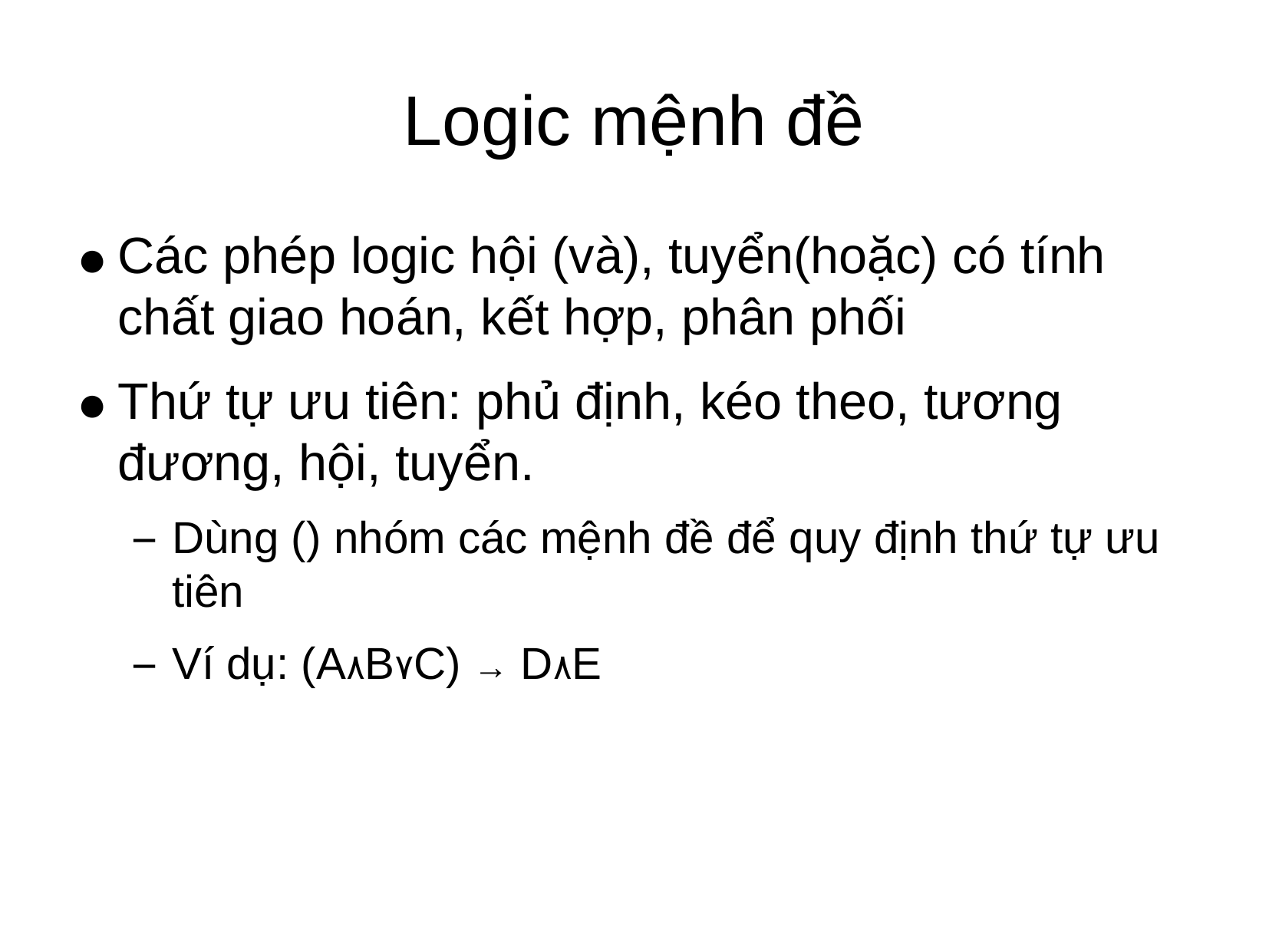

Logic mệnh đề
Các phép logic hội (và), tuyển(hoặc) có tính chất giao hoán, kết hợp, phân phối
Thứ tự ưu tiên: phủ định, kéo theo, tương đương, hội, tuyển.
Dùng () nhóm các mệnh đề để quy định thứ tự ưu tiên
Ví dụ: (A٨B٧C) → D٨E